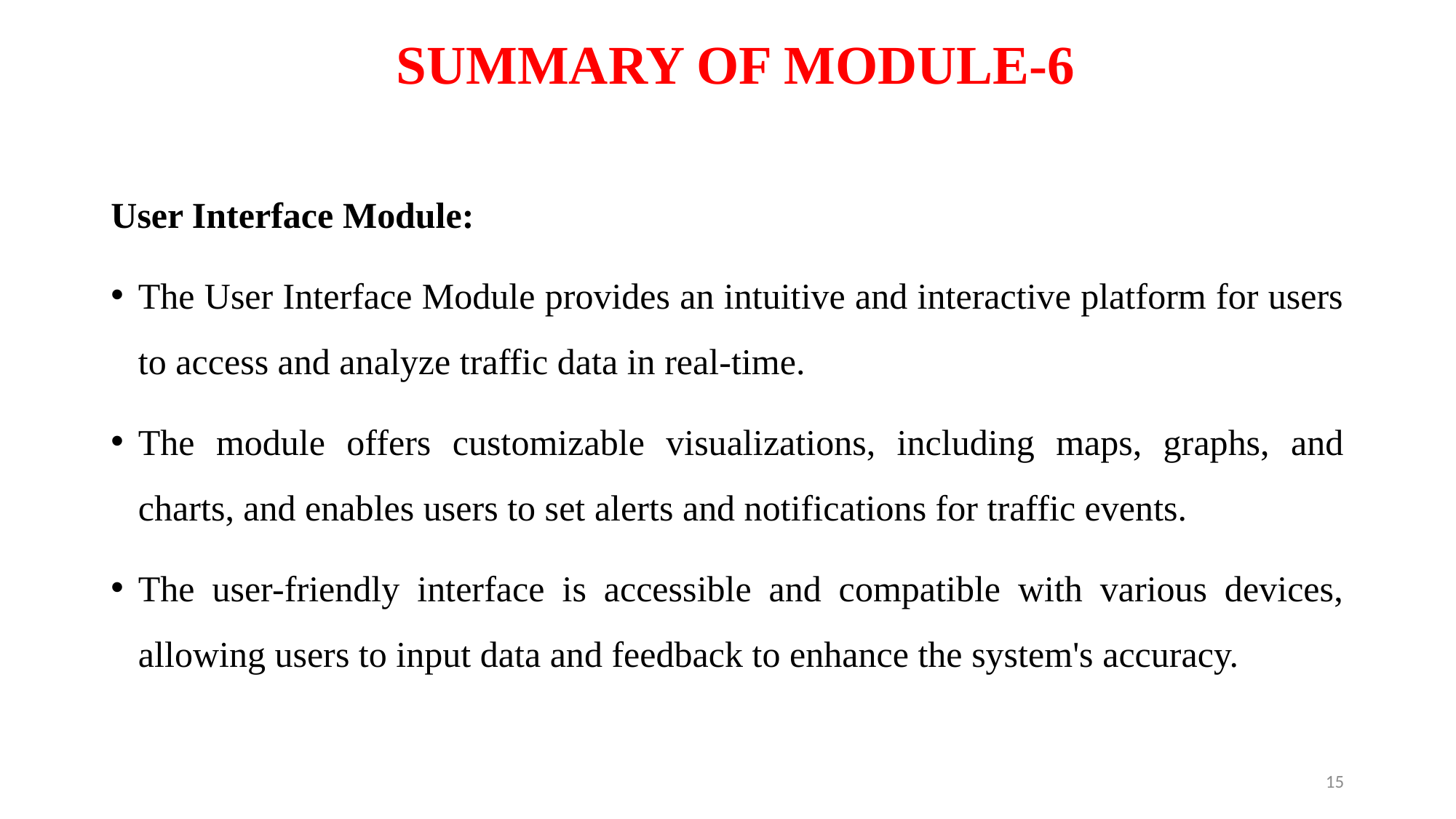

# SUMMARY OF MODULE-6
User Interface Module:
The User Interface Module provides an intuitive and interactive platform for users to access and analyze traffic data in real-time.
The module offers customizable visualizations, including maps, graphs, and charts, and enables users to set alerts and notifications for traffic events.
The user-friendly interface is accessible and compatible with various devices, allowing users to input data and feedback to enhance the system's accuracy.
15